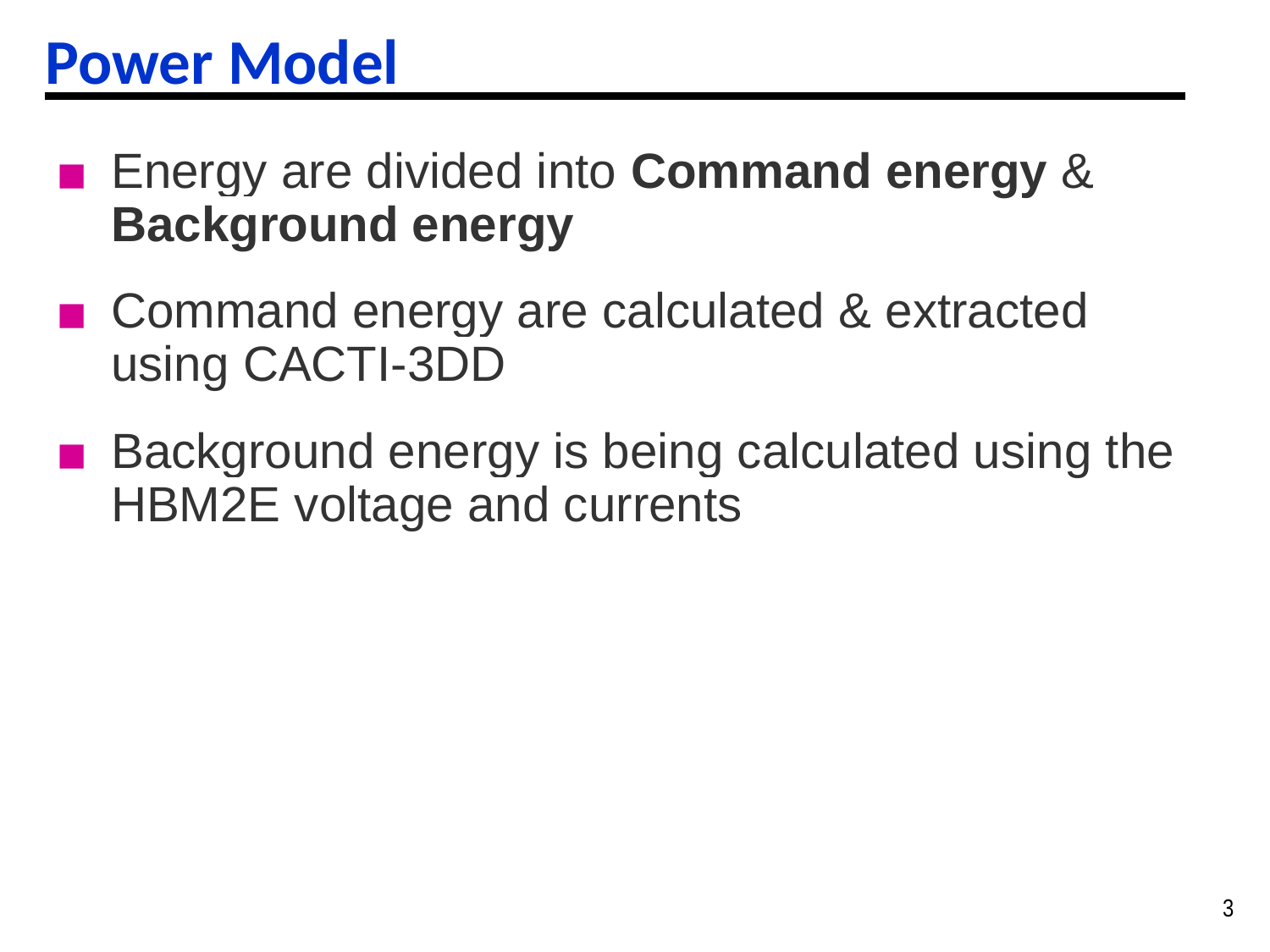

# Power Model
Energy are divided into Command energy & Background energy
Command energy are calculated & extracted using CACTI-3DD
Background energy is being calculated using the HBM2E voltage and currents